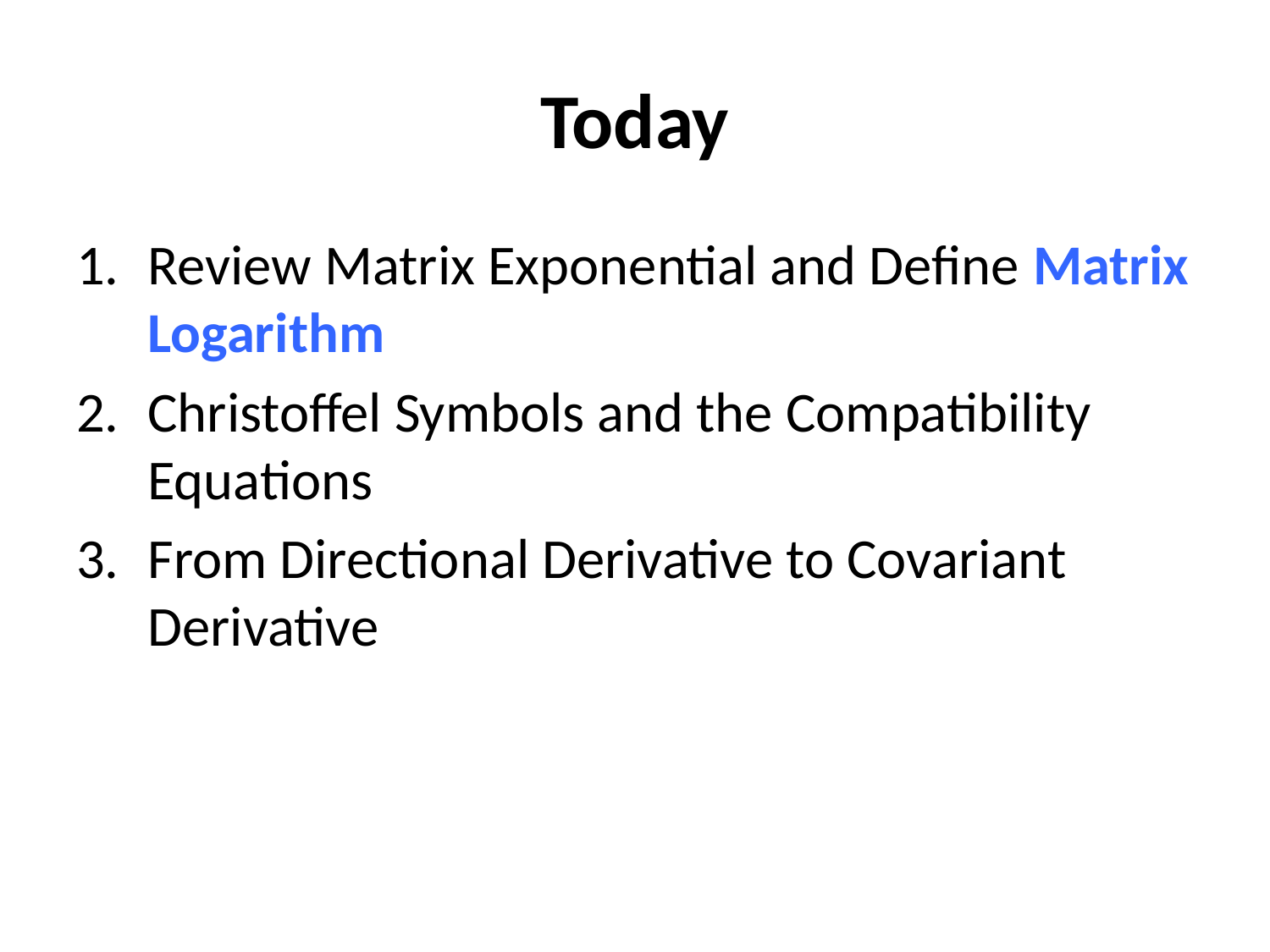

# Today
Review Matrix Exponential and Define Matrix Logarithm
Christoffel Symbols and the Compatibility Equations
From Directional Derivative to Covariant Derivative